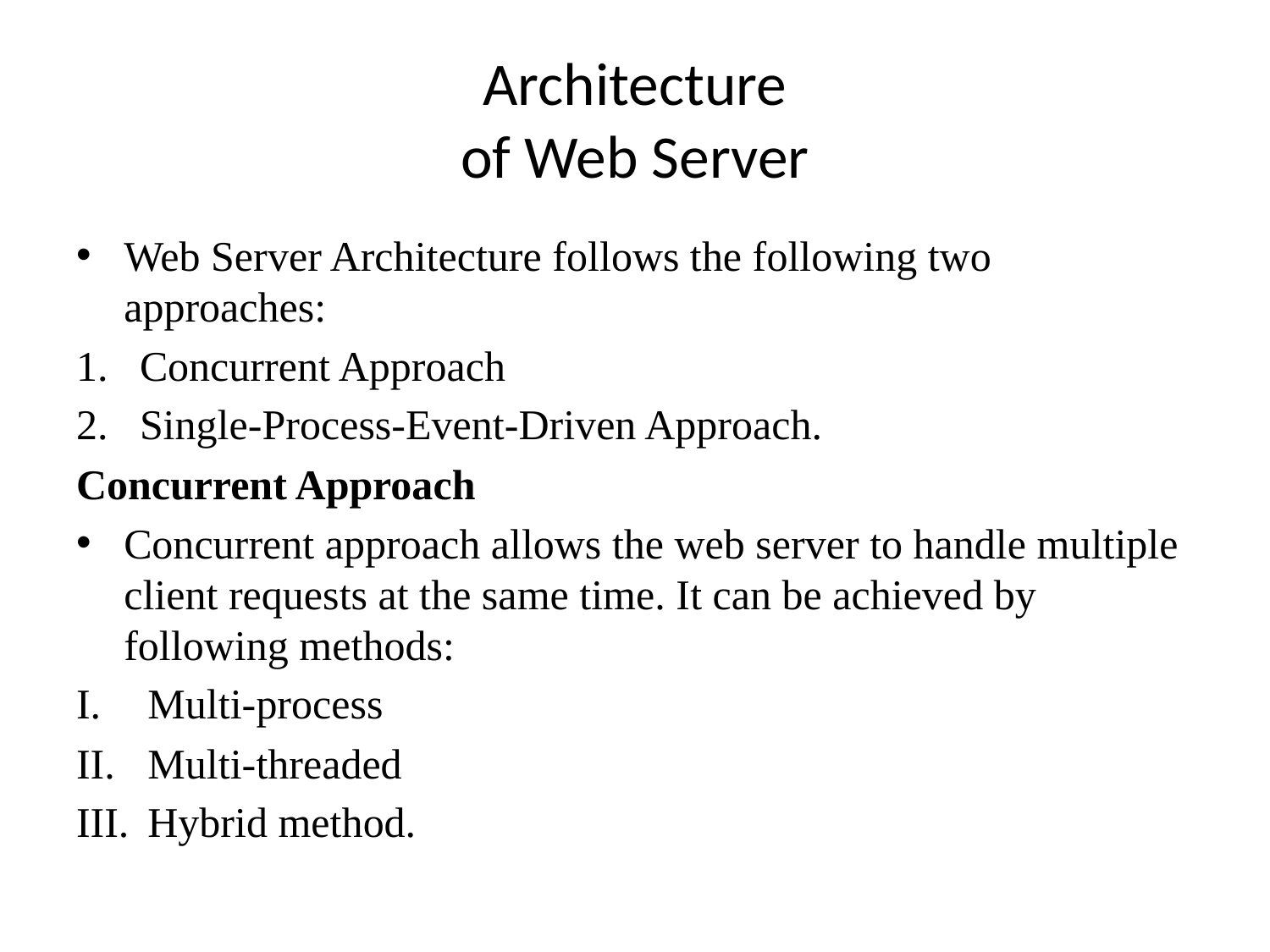

# Architecture of Web Server
Web Server Architecture follows the following two approaches:
Concurrent Approach
Single-Process-Event-Driven Approach.
Concurrent Approach
Concurrent approach allows the web server to handle multiple client requests at the same time. It can be achieved by following methods:
Multi-process
Multi-threaded
Hybrid method.